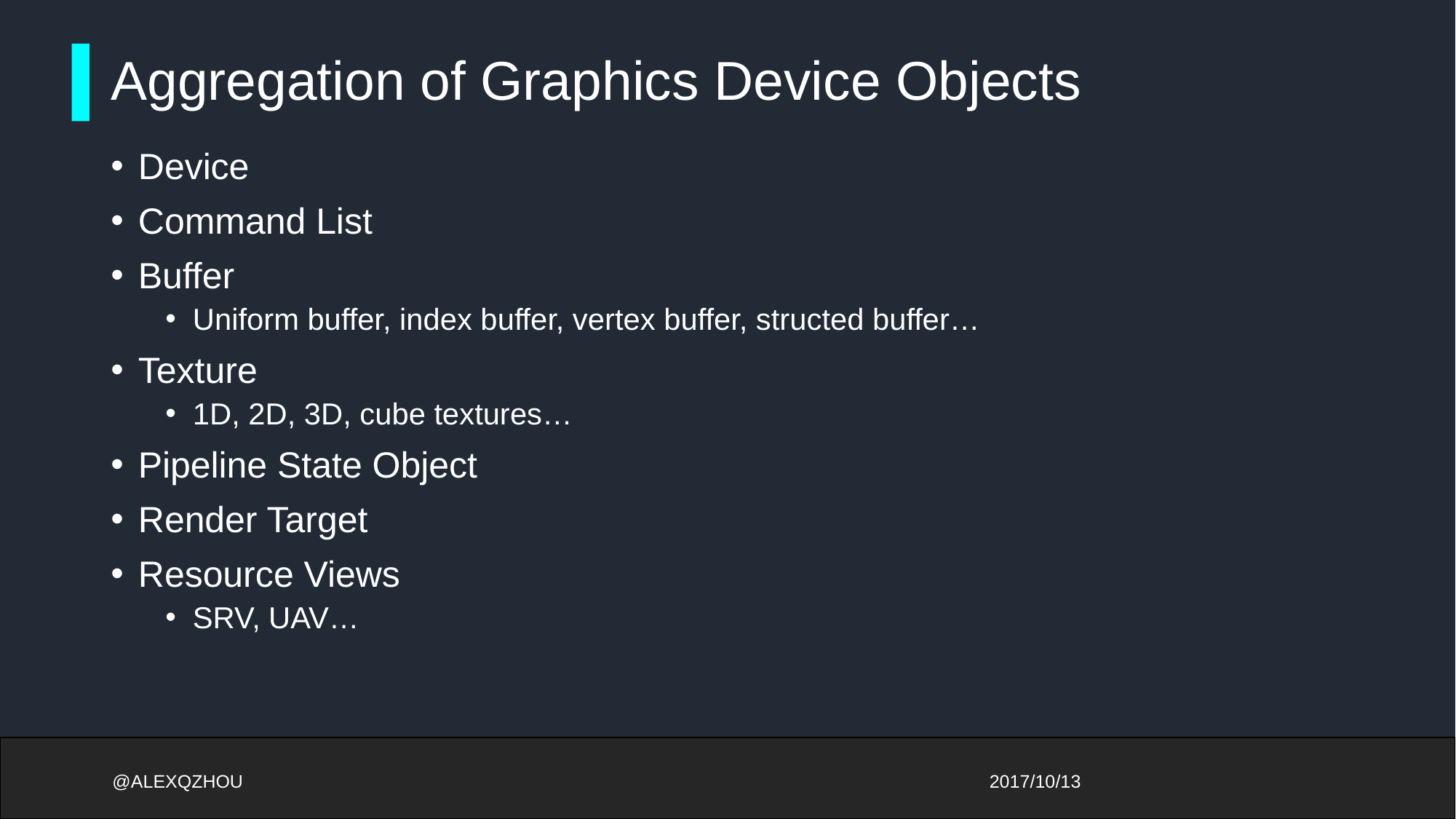

# Aggregation of Graphics Device Objects
Device
Command List
Buffer
Uniform buffer, index buffer, vertex buffer, structed buffer…
Texture
1D, 2D, 3D, cube textures…
Pipeline State Object
Render Target
Resource Views
SRV, UAV…
@ALEXQZHOU
2017/10/13